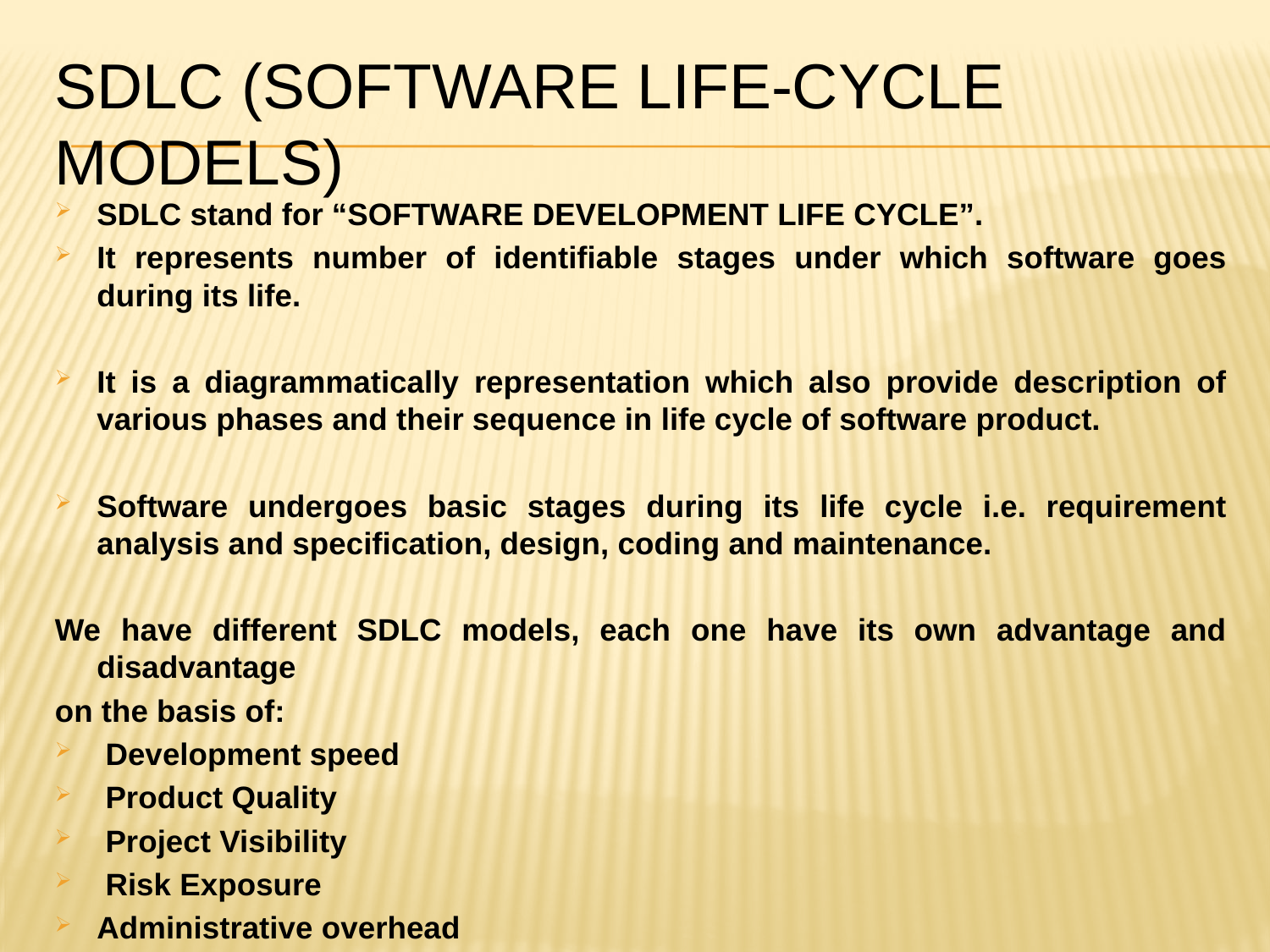

# Sdlc (software life-cycle models)
SDLC stand for “SOFTWARE DEVELOPMENT LIFE CYCLE”.
It represents number of identifiable stages under which software goes during its life.

It is a diagrammatically representation which also provide description of various phases and their sequence in life cycle of software product.

Software undergoes basic stages during its life cycle i.e. requirement analysis and specification, design, coding and maintenance.

We have different SDLC models, each one have its own advantage and disadvantage
on the basis of:
 Development speed
 Product Quality
 Project Visibility
 Risk Exposure
Administrative overhead